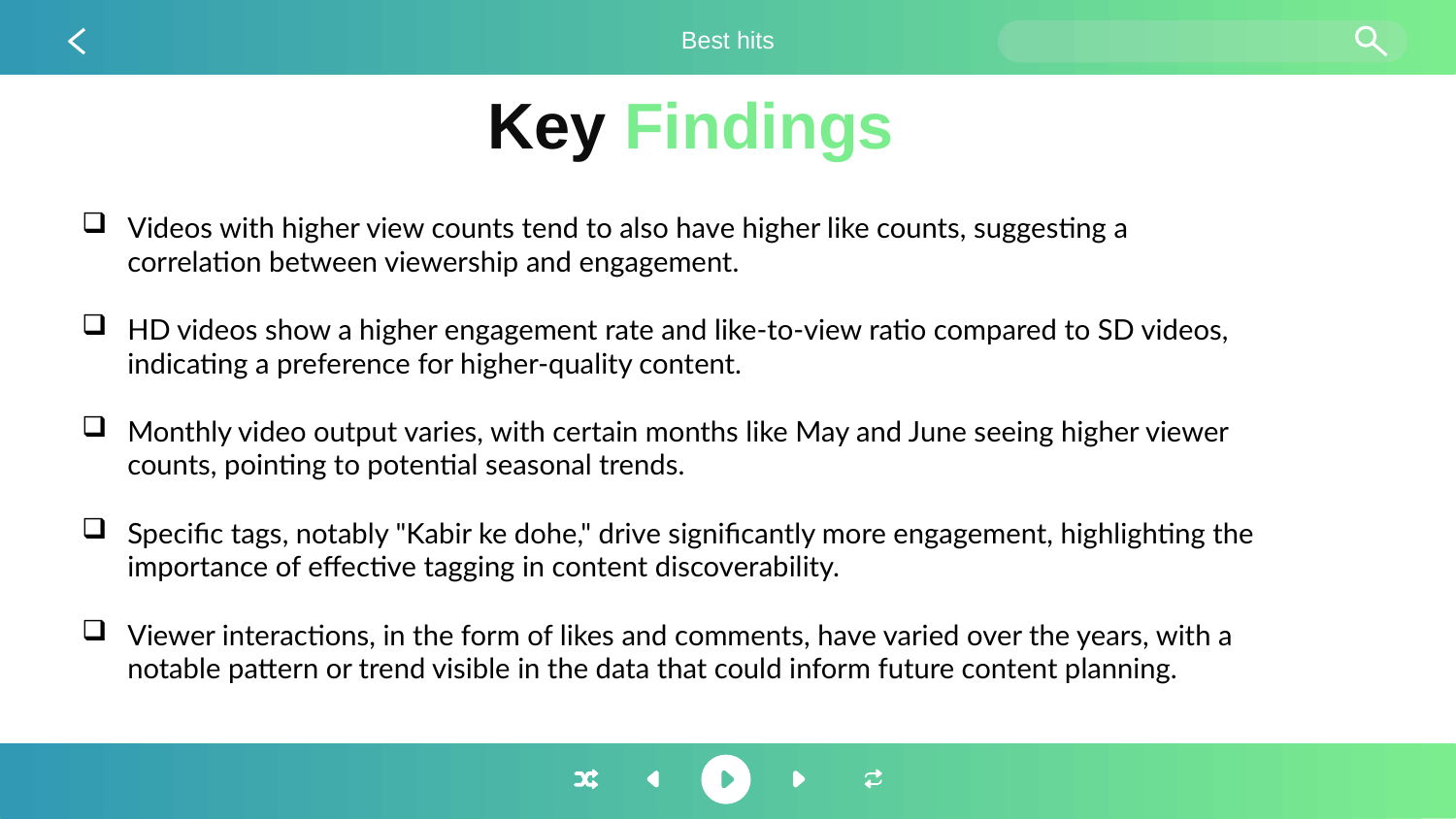

Best hits

Key Findings

Videos with higher view counts tend to also have higher like counts, suggesting a correlation between viewership and engagement.

HD videos show a higher engagement rate and like-to-view ratio compared to SD videos, indicating a preference for higher-quality content.

Monthly video output varies, with certain months like May and June seeing higher viewer counts, pointing to potential seasonal trends.

Specific tags, notably "Kabir ke dohe," drive significantly more engagement, highlighting the importance of effective tagging in content discoverability.

Viewer interactions, in the form of likes and comments, have varied over the years, with a notable pattern or trend visible in the data that could inform future content planning.